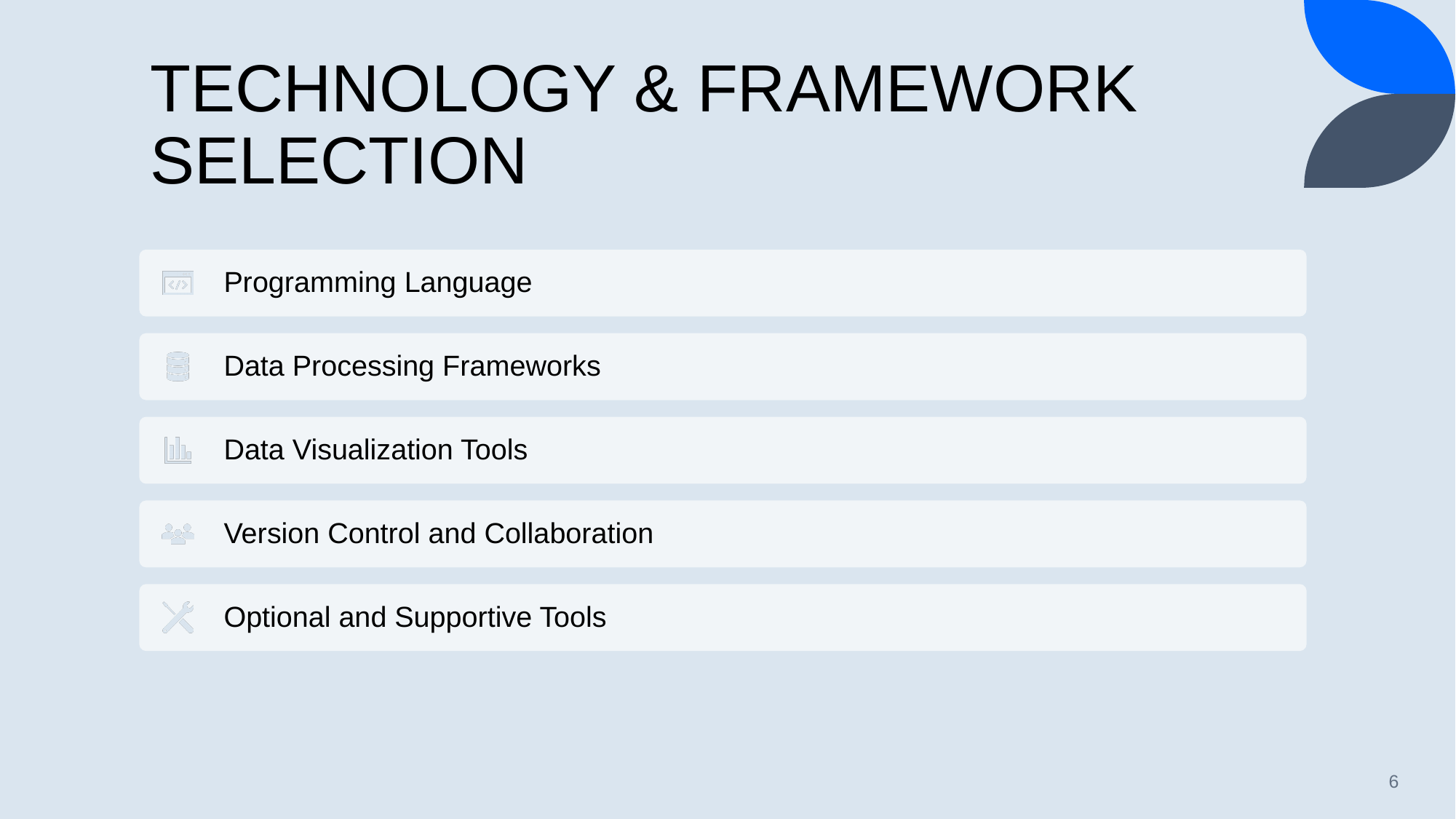

# TECHNOLOGY & FRAMEWORK SELECTION
Programming Language
Data Processing Frameworks
Data Visualization Tools
Version Control and Collaboration
Optional and Supportive Tools
6